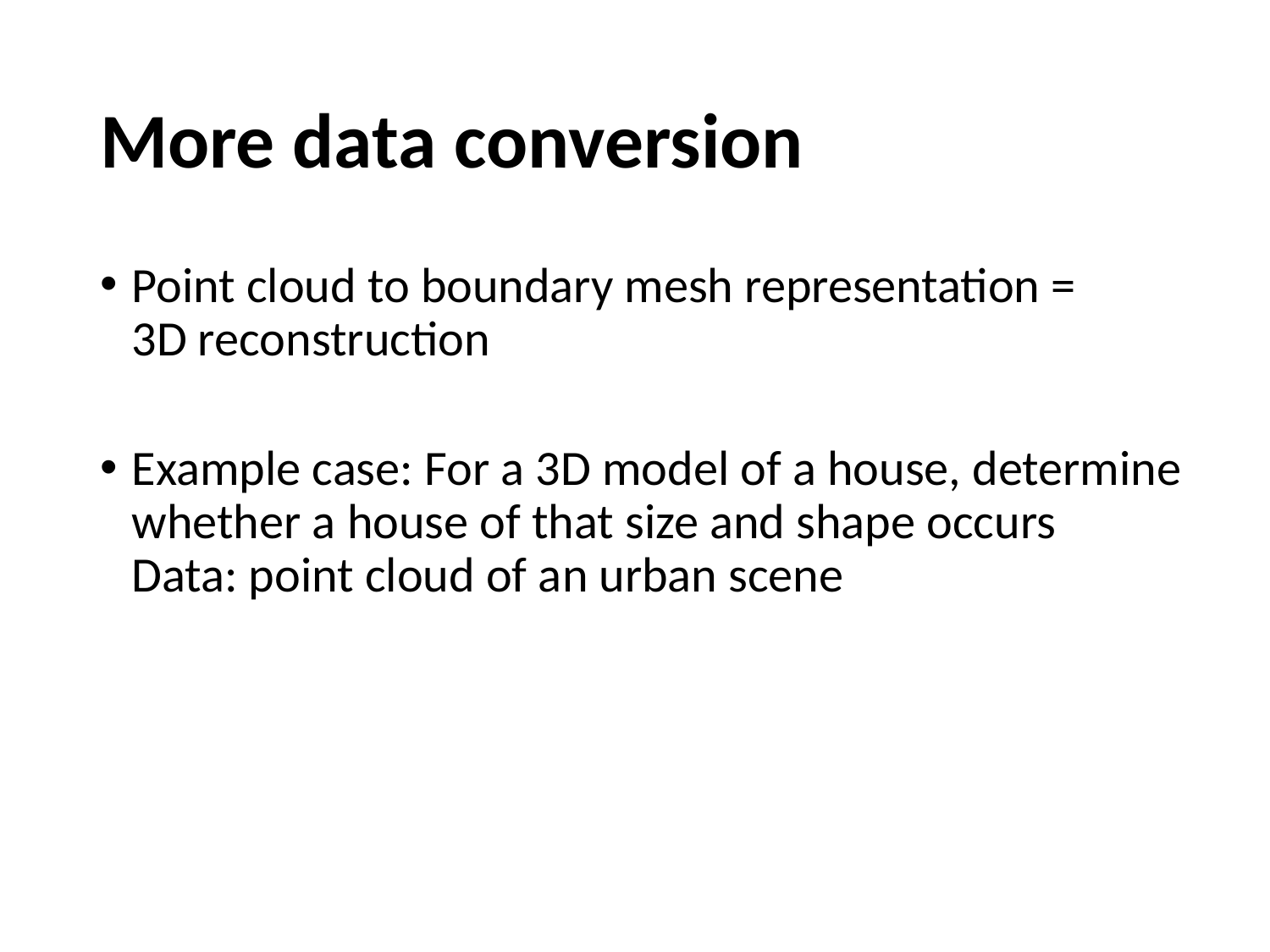

# More data conversion
Point cloud to boundary mesh representation =
3D reconstruction
Example case: For a 3D model of a house, determine whether a house of that size and shape occurs
Data: point cloud of an urban scene